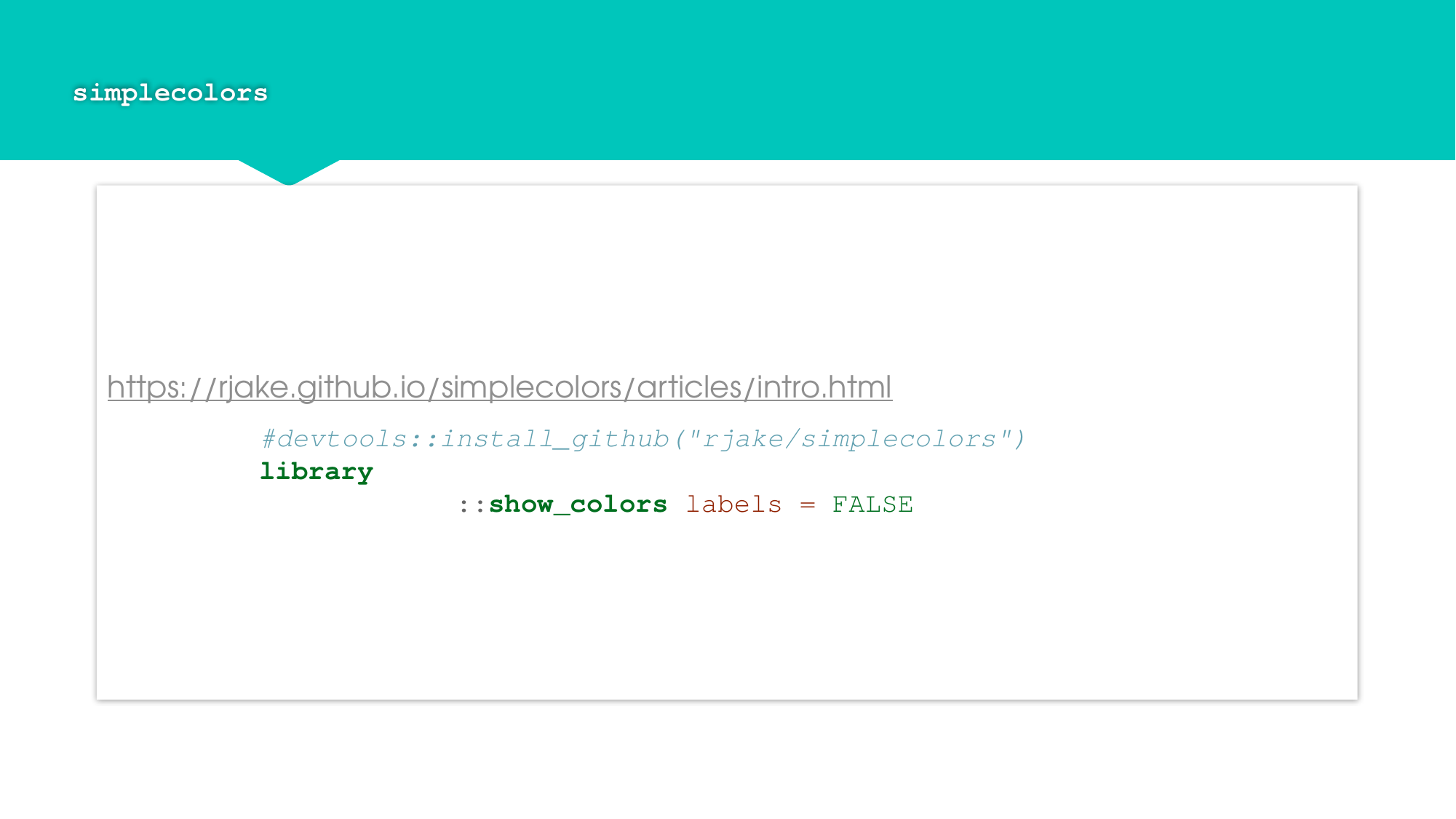

# simplecolors
https://rjake.github.io/simplecolors/articles/intro.html
#devtools::install_github("rjake/simplecolors")
library(simplecolors)
simplecolors::show_colors(labels = FALSE)